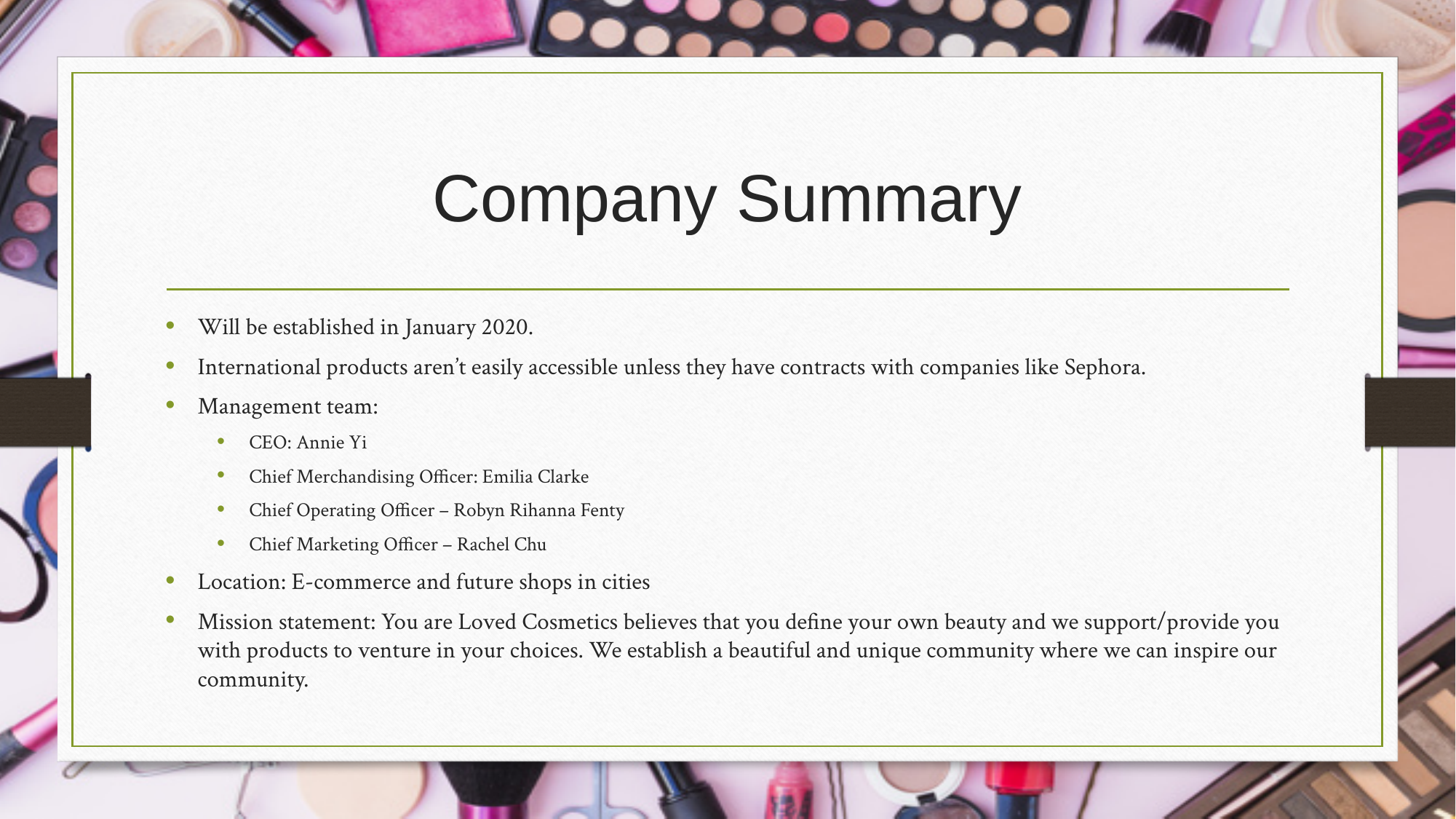

# Company Summary
Will be established in January 2020.
International products aren’t easily accessible unless they have contracts with companies like Sephora.
Management team:
CEO: Annie Yi
Chief Merchandising Officer: Emilia Clarke
Chief Operating Officer – Robyn Rihanna Fenty
Chief Marketing Officer – Rachel Chu
Location: E-commerce and future shops in cities
Mission statement: You are Loved Cosmetics believes that you define your own beauty and we support/provide you with products to venture in your choices. We establish a beautiful and unique community where we can inspire our community.